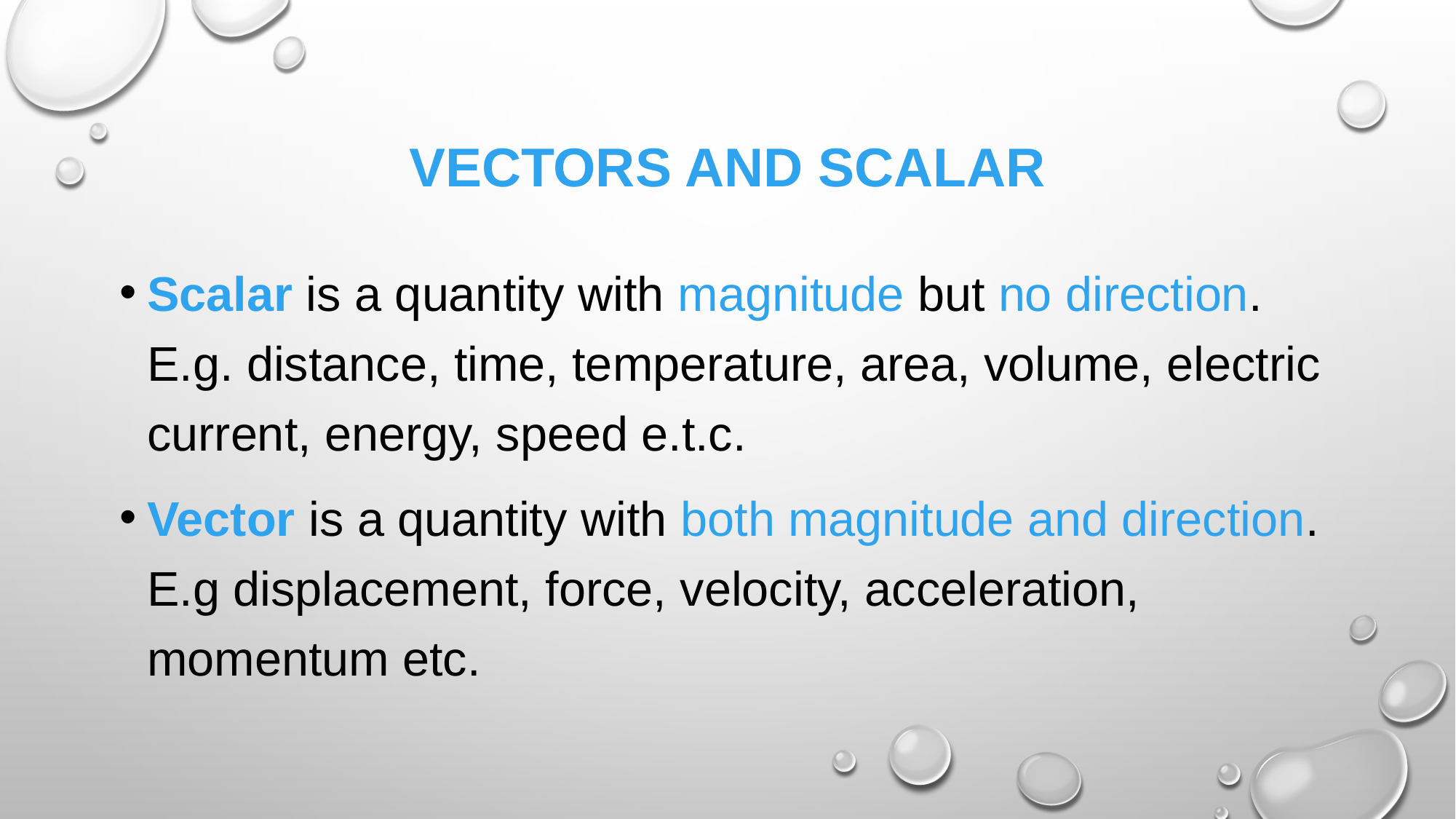

# Vectors and scalar
Scalar is a quantity with magnitude but no direction. E.g. distance, time, temperature, area, volume, electric current, energy, speed e.t.c.
Vector is a quantity with both magnitude and direction. E.g displacement, force, velocity, acceleration, momentum etc.